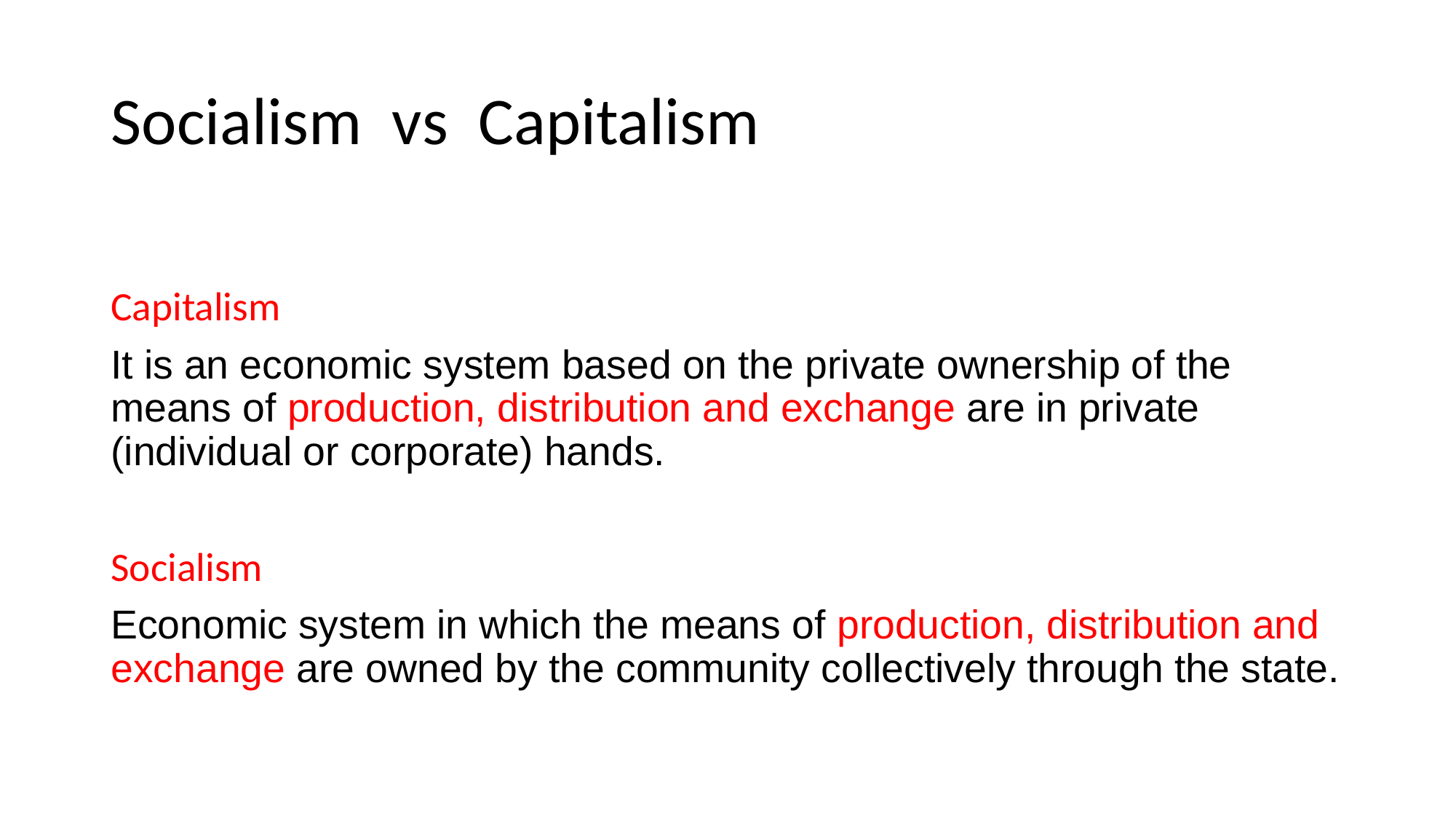

# Socialism  vs  Capitalism

Capitalism
It is an economic system based on the private ownership of the means of production, distribution and exchange are in private (individual or corporate) hands.

Socialism
Economic system in which the means of production, distribution and exchange are owned by the community collectively through the state.